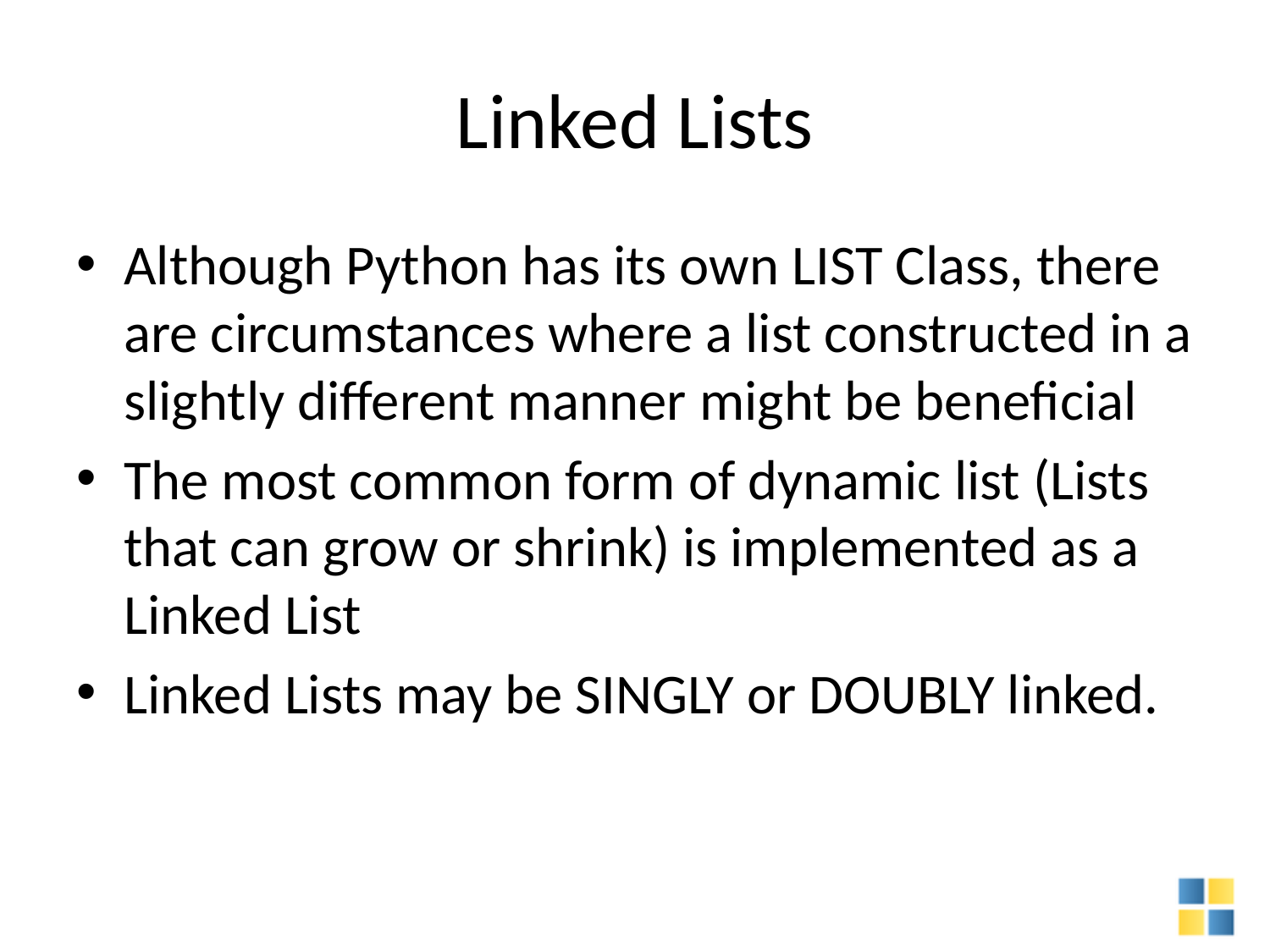

# Linked Lists
Although Python has its own LIST Class, there are circumstances where a list constructed in a slightly different manner might be beneficial
The most common form of dynamic list (Lists that can grow or shrink) is implemented as a Linked List
Linked Lists may be SINGLY or DOUBLY linked.